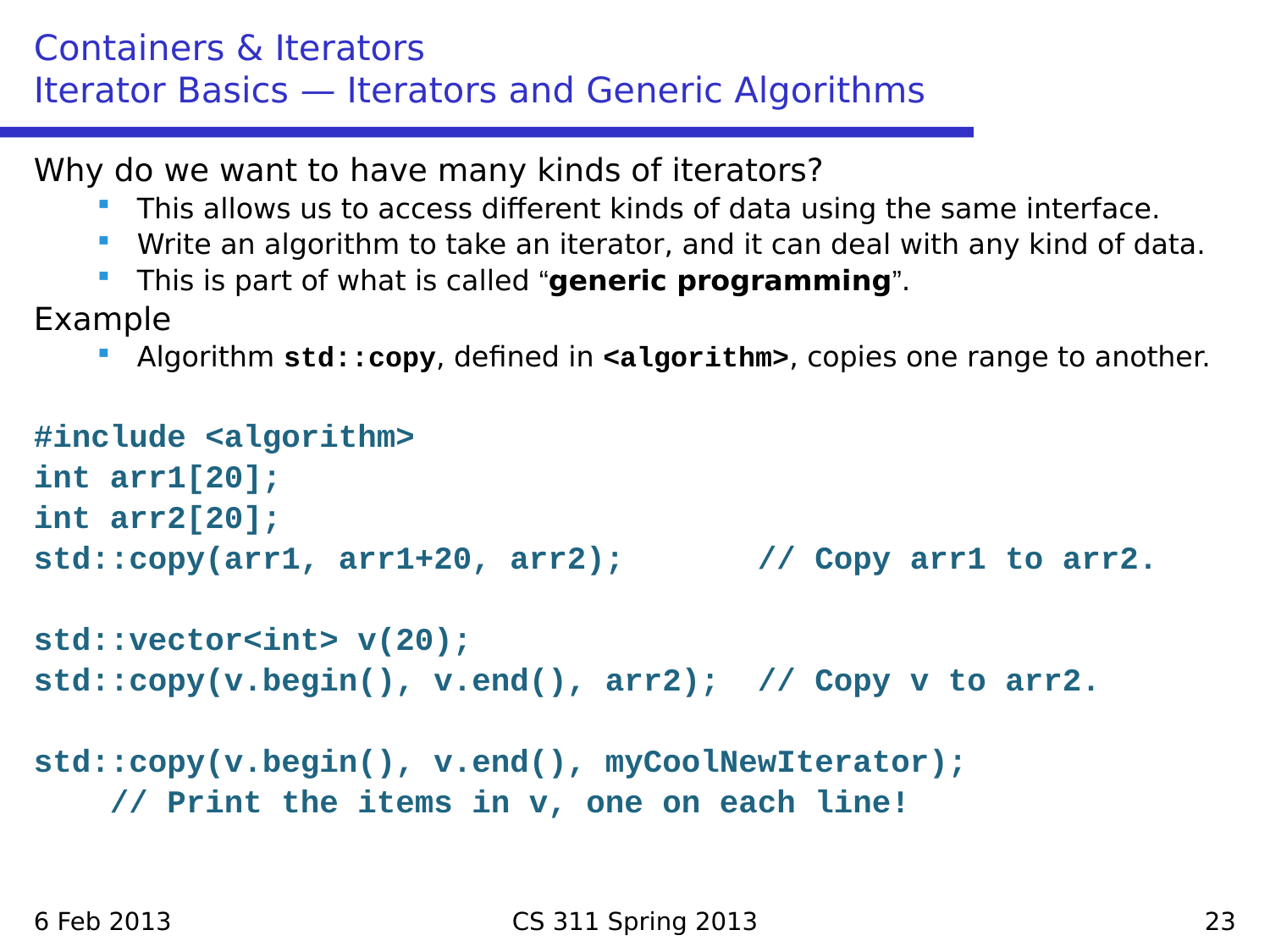

# Containers & Iterators Iterator Basics — Iterators and Generic Algorithms
Why do we want to have many kinds of iterators?
This allows us to access different kinds of data using the same interface.
Write an algorithm to take an iterator, and it can deal with any kind of data.
This is part of what is called “generic programming”.
Example
Algorithm std::copy, defined in <algorithm>, copies one range to another.

#include <algorithm>
int arr1[20];
int arr2[20];
std::copy(arr1, arr1+20, arr2);       // Copy arr1 to arr2.

std::vector<int> v(20);
std::copy(v.begin(), v.end(), arr2);  // Copy v to arr2.

std::copy(v.begin(), v.end(), myCoolNewIterator);
    // Print the items in v, one on each line!
6 Feb 2013
CS 311 Spring 2013
23